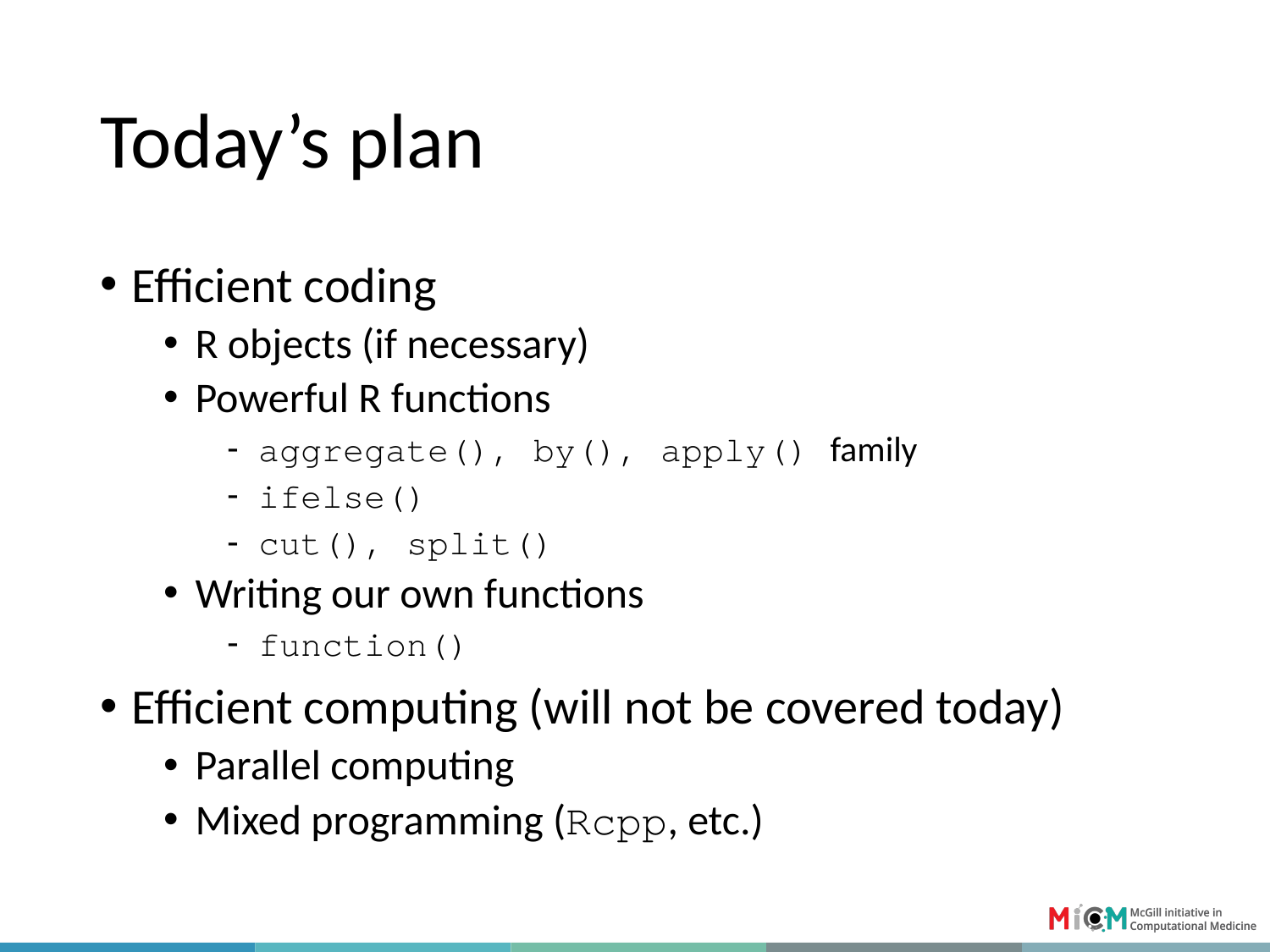

# Today’s plan
Efficient coding
R objects (if necessary)
Powerful R functions
aggregate(), by(), apply() family
ifelse()
cut(), split()
Writing our own functions
function()
Efficient computing (will not be covered today)
Parallel computing
Mixed programming (Rcpp, etc.)